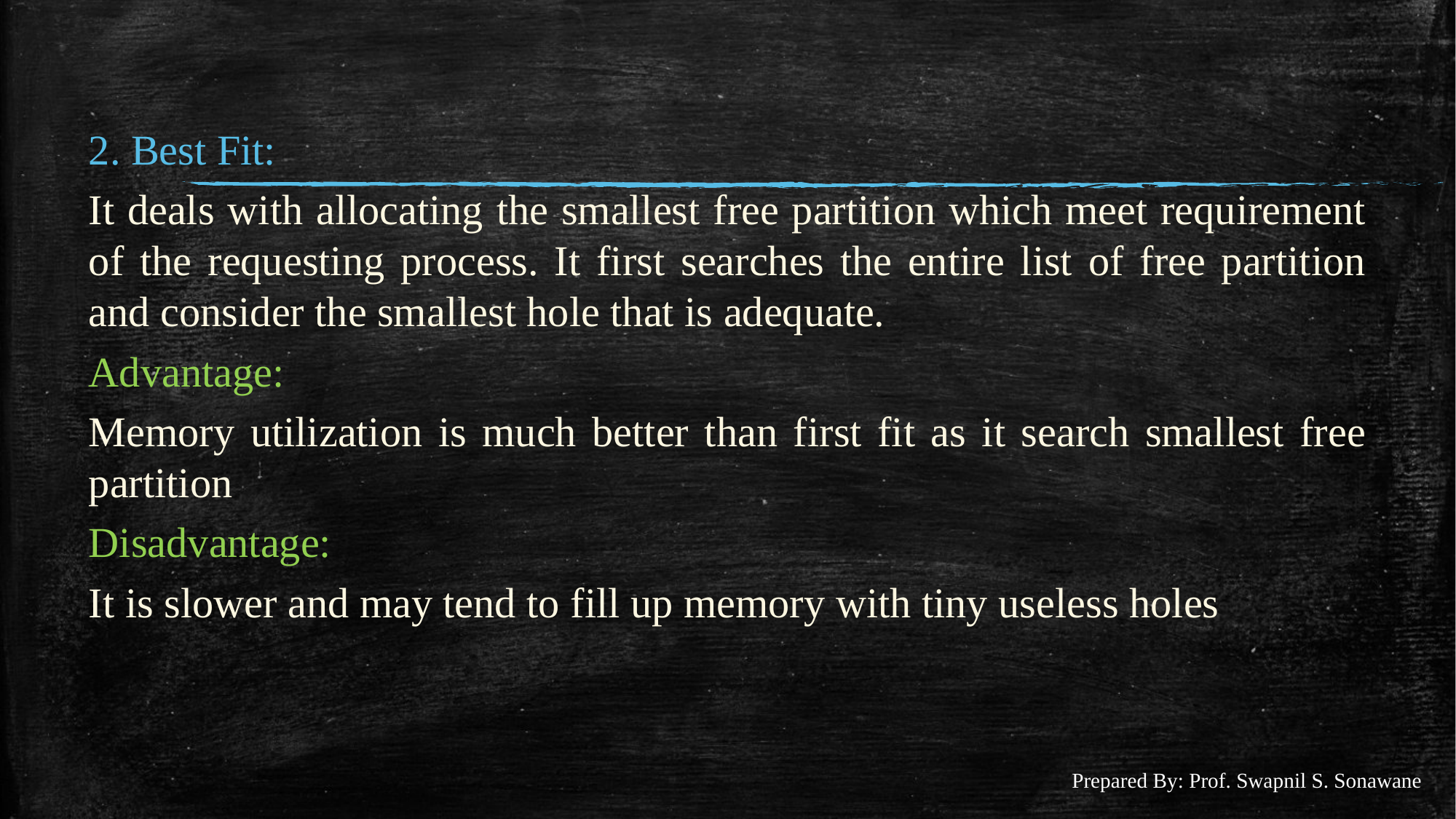

#
2. Best Fit:
It deals with allocating the smallest free partition which meet requirement of the requesting process. It first searches the entire list of free partition and consider the smallest hole that is adequate.
Advantage:
Memory utilization is much better than first fit as it search smallest free partition
Disadvantage:
It is slower and may tend to fill up memory with tiny useless holes

Prepared By: Prof. Swapnil S. Sonawane